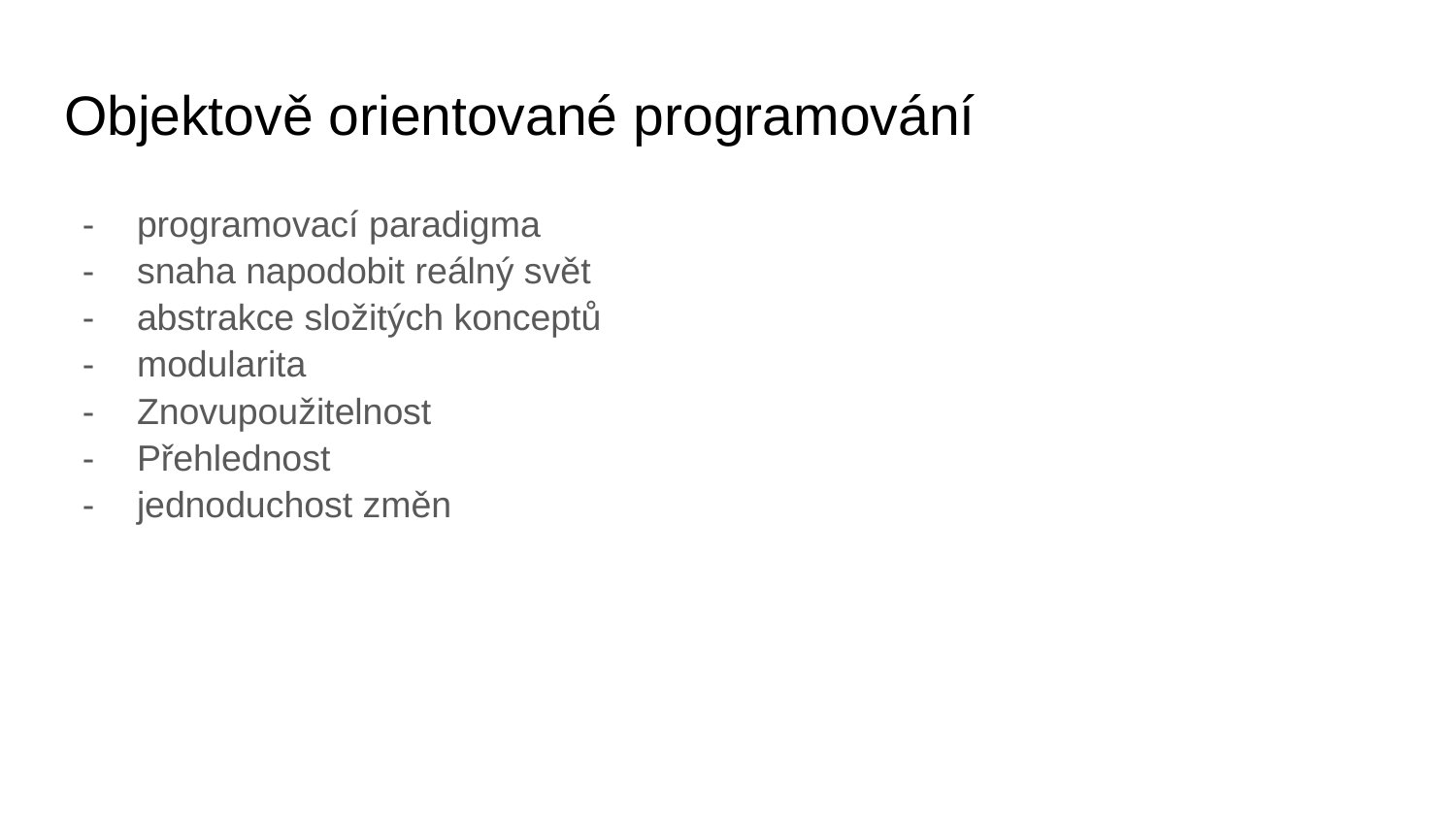

# Objektově orientované programování

programovací paradigma
snaha napodobit reálný svět
abstrakce složitých konceptů
modularita
Znovupoužitelnost
Přehlednost
jednoduchost změn